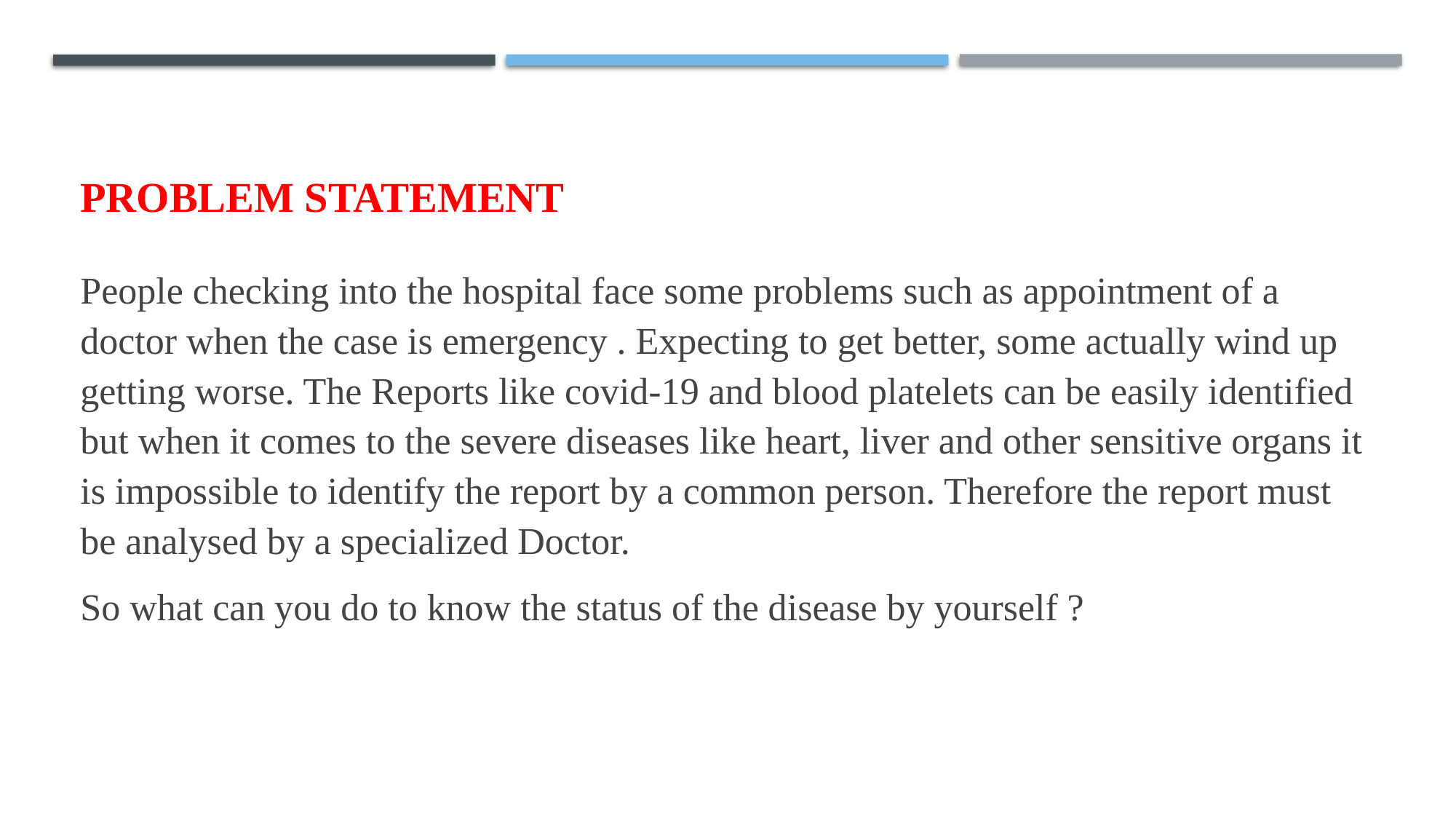

# Problem statement

People checking into the hospital face some problems such as appointment of a doctor when the case is emergency . Expecting to get better, some actually wind up getting worse. The Reports like covid-19 and blood platelets can be easily identified but when it comes to the severe diseases like heart, liver and other sensitive organs it is impossible to identify the report by a common person. Therefore the report must be analysed by a specialized Doctor.
So what can you do to know the status of the disease by yourself ?